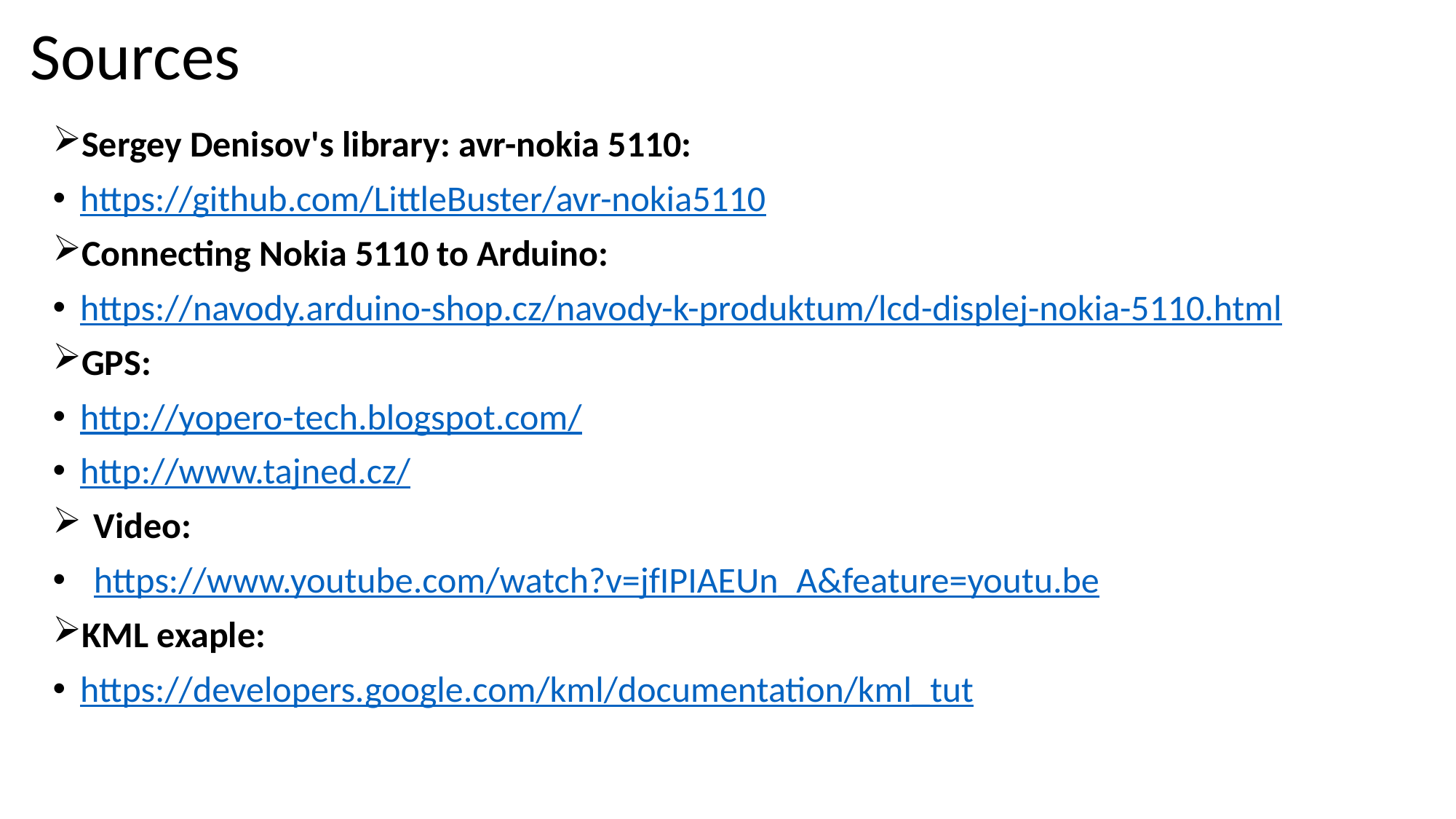

# Sources
Sergey Denisov's library: avr-nokia 5110:
https://github.com/LittleBuster/avr-nokia5110
Connecting Nokia 5110 to Arduino:
https://navody.arduino-shop.cz/navody-k-produktum/lcd-displej-nokia-5110.html
GPS:
http://yopero-tech.blogspot.com/
http://www.tajned.cz/
Video:
https://www.youtube.com/watch?v=jfIPIAEUn_A&feature=youtu.be
KML exaple:
https://developers.google.com/kml/documentation/kml_tut